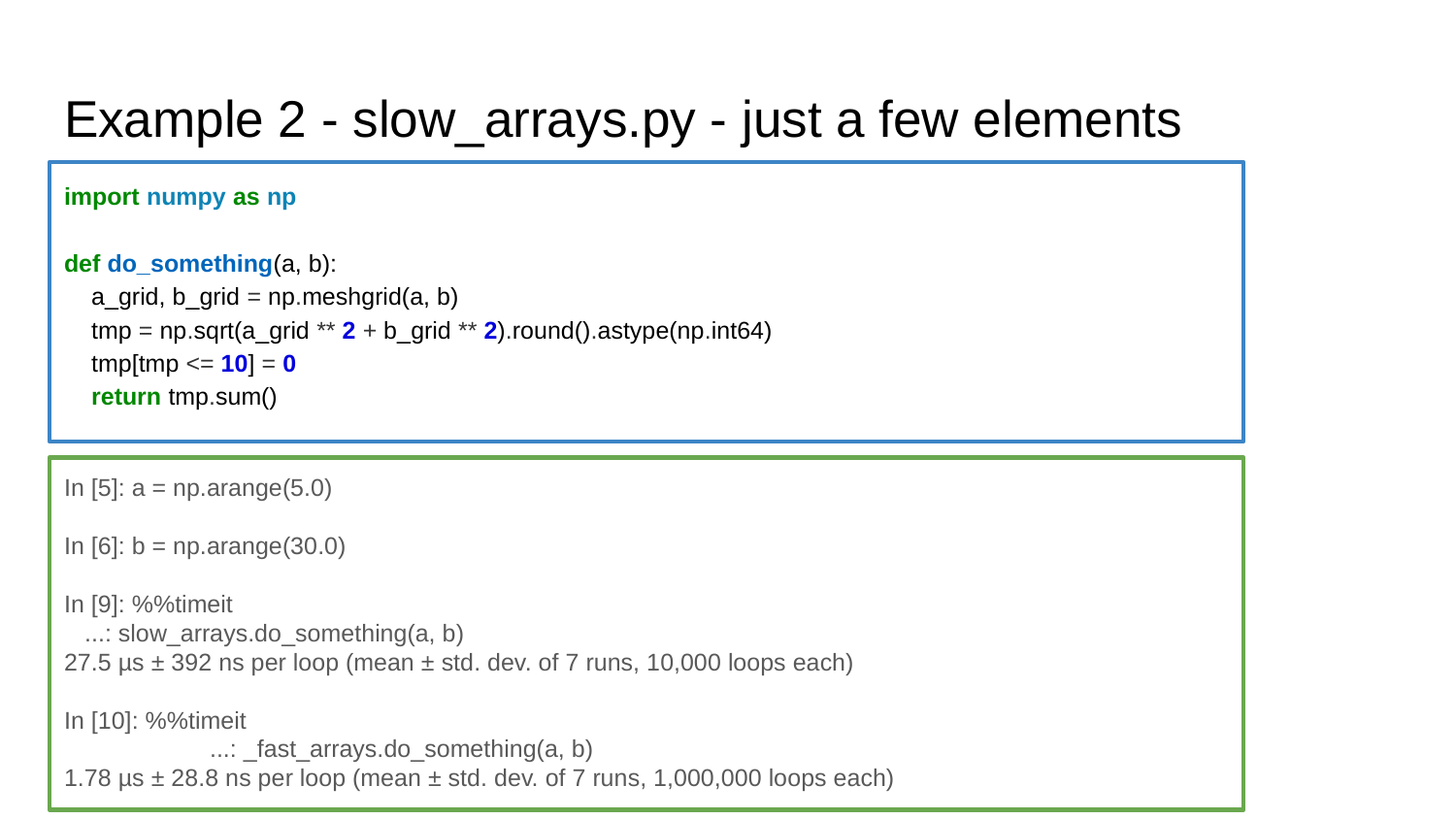

# Example 2 - slow_arrays.py - just a few elements
import numpy as np

def do_something(a, b):
    a_grid, b_grid = np.meshgrid(a, b)
    tmp = np.sqrt(a_grid ** 2 + b_grid ** 2).round().astype(np.int64)
    tmp[tmp <= 10] = 0
    return tmp.sum()

In [5]: a = np.arange(5.0)

In [6]: b = np.arange(30.0)

In [9]: %%timeit
   ...: slow_arrays.do_something(a, b)
27.5 µs ± 392 ns per loop (mean ± std. dev. of 7 runs, 10,000 loops each)

In [10]: %%timeit
	...: _fast_arrays.do_something(a, b)
1.78 µs ± 28.8 ns per loop (mean ± std. dev. of 7 runs, 1,000,000 loops each)